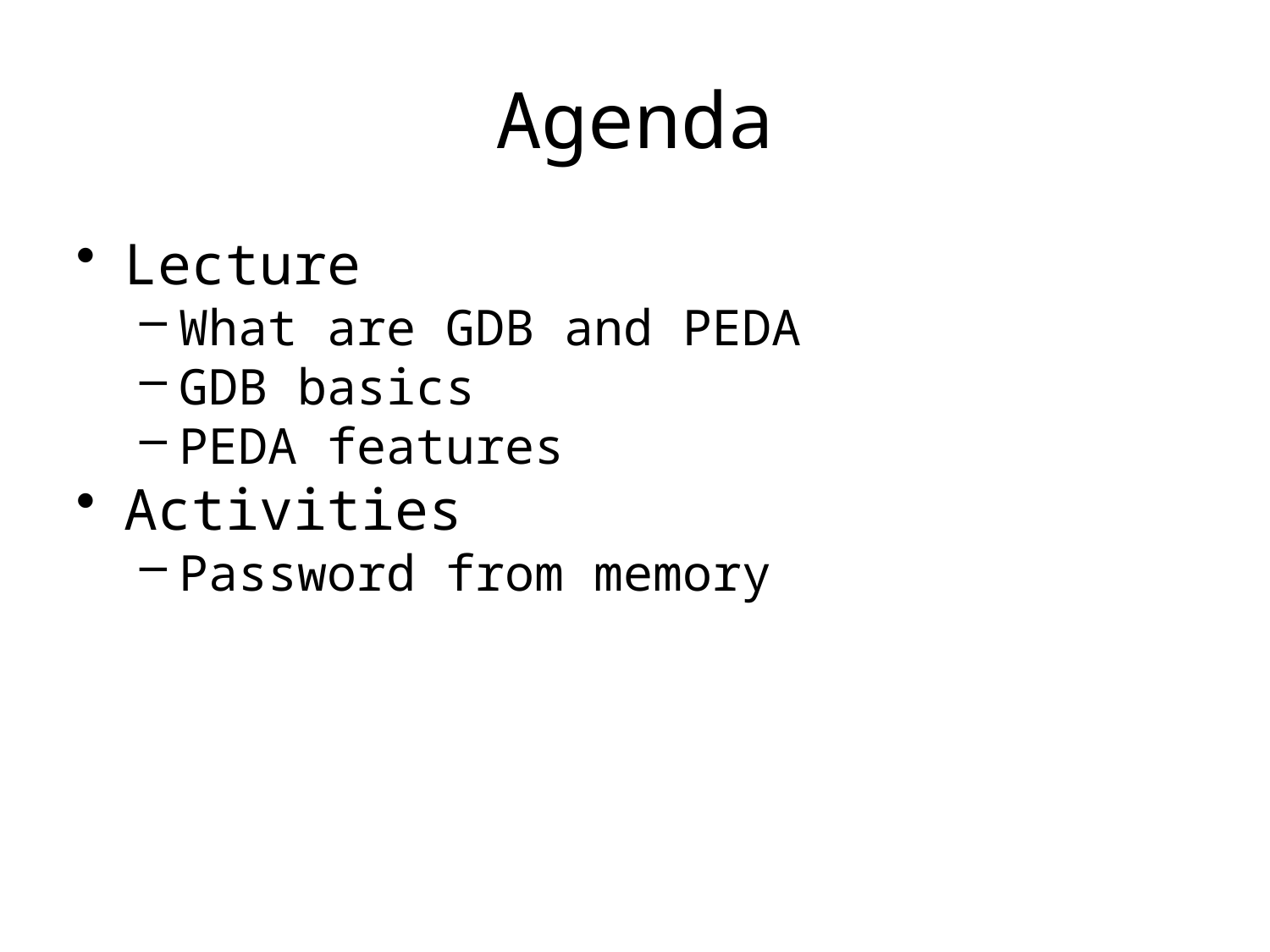

# Agenda
Lecture
What are GDB and PEDA
GDB basics
PEDA features
Activities
Password from memory